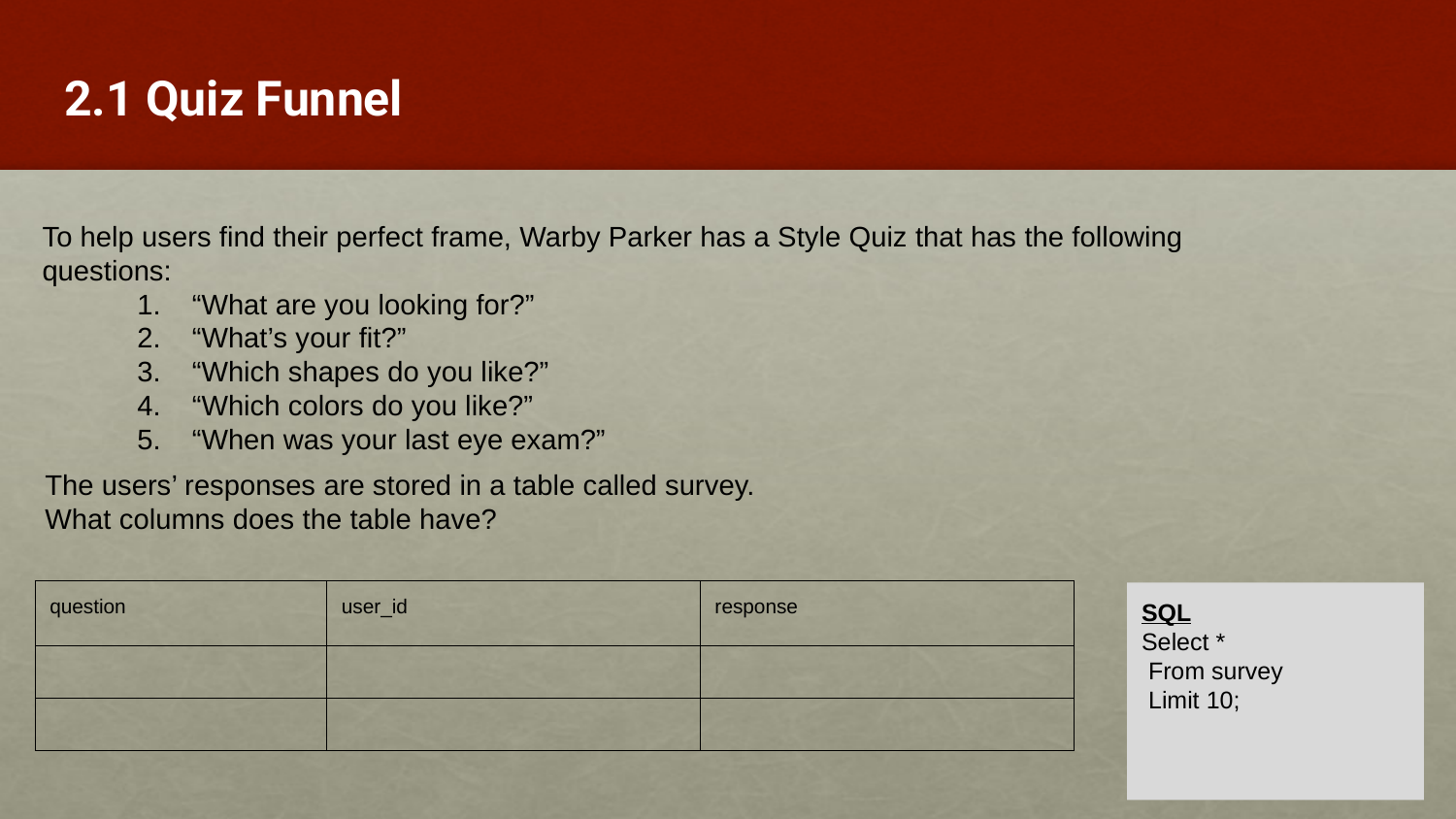

2.1 Quiz Funnel
To help users find their perfect frame, Warby Parker has a Style Quiz that has the following questions:
“What are you looking for?”
“What’s your fit?”
“Which shapes do you like?”
“Which colors do you like?”
“When was your last eye exam?”
The users’ responses are stored in a table called survey.
What columns does the table have?

| question | user\_id | response |
| --- | --- | --- |
|  |  |  |
|  |  |  |
SQL
Select *
 From survey
 Limit 10;